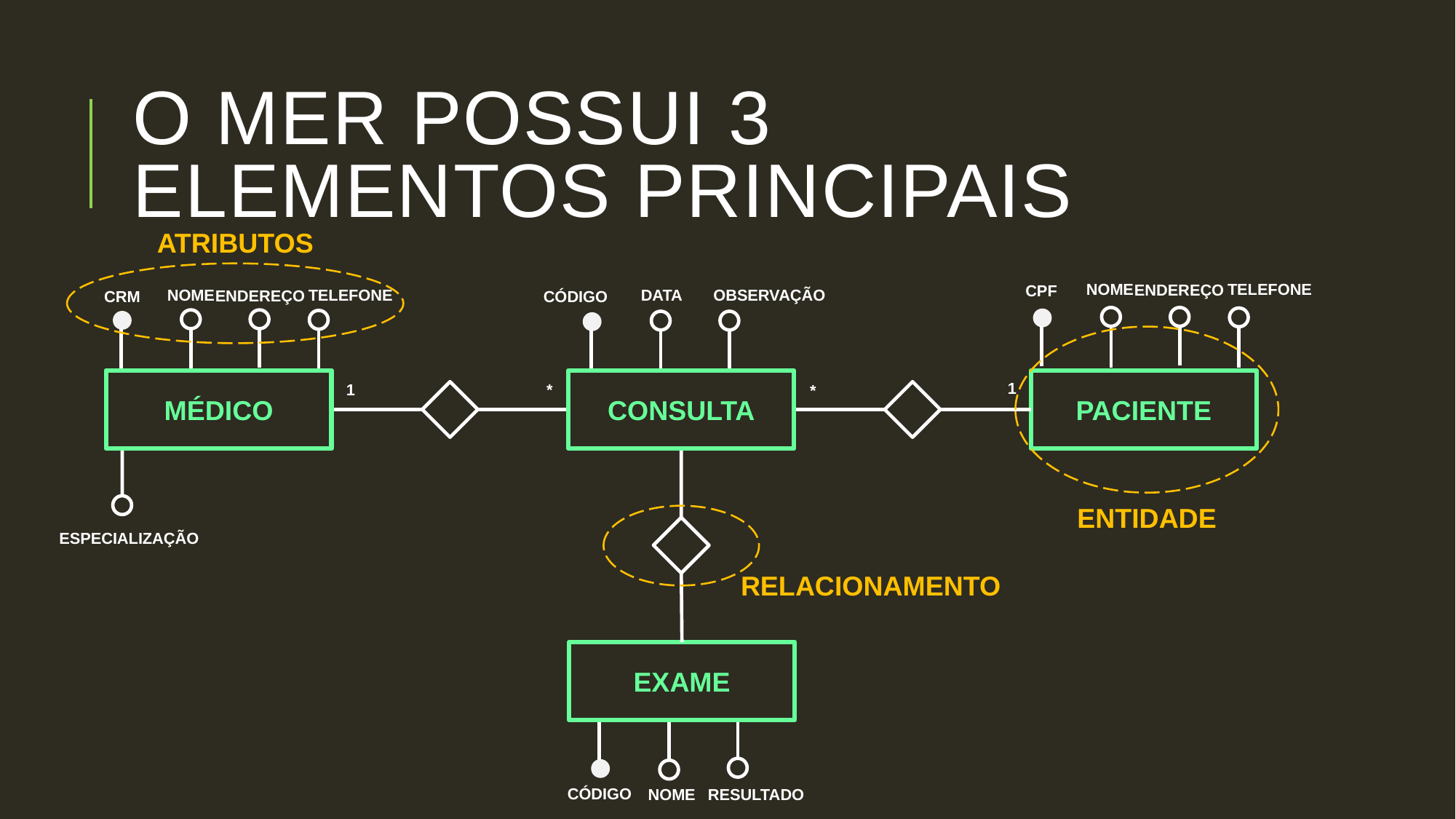

# O mer POSSUI 3 ELEMENTOS PRINCIPAIS
ATRIBUTOS

NOME
TELEFONE
ENDEREÇO
CPF
OBSERVAÇÃO
NOME
TELEFONE
DATA
ENDEREÇO
CÓDIGO
CRM

MÉDICO
CONSULTA
PACIENTE
1
*
1
*

ENTIDADE

ESPECIALIZAÇÃO
RELACIONAMENTO
EXAME

CÓDIGO
NOME
RESULTADO